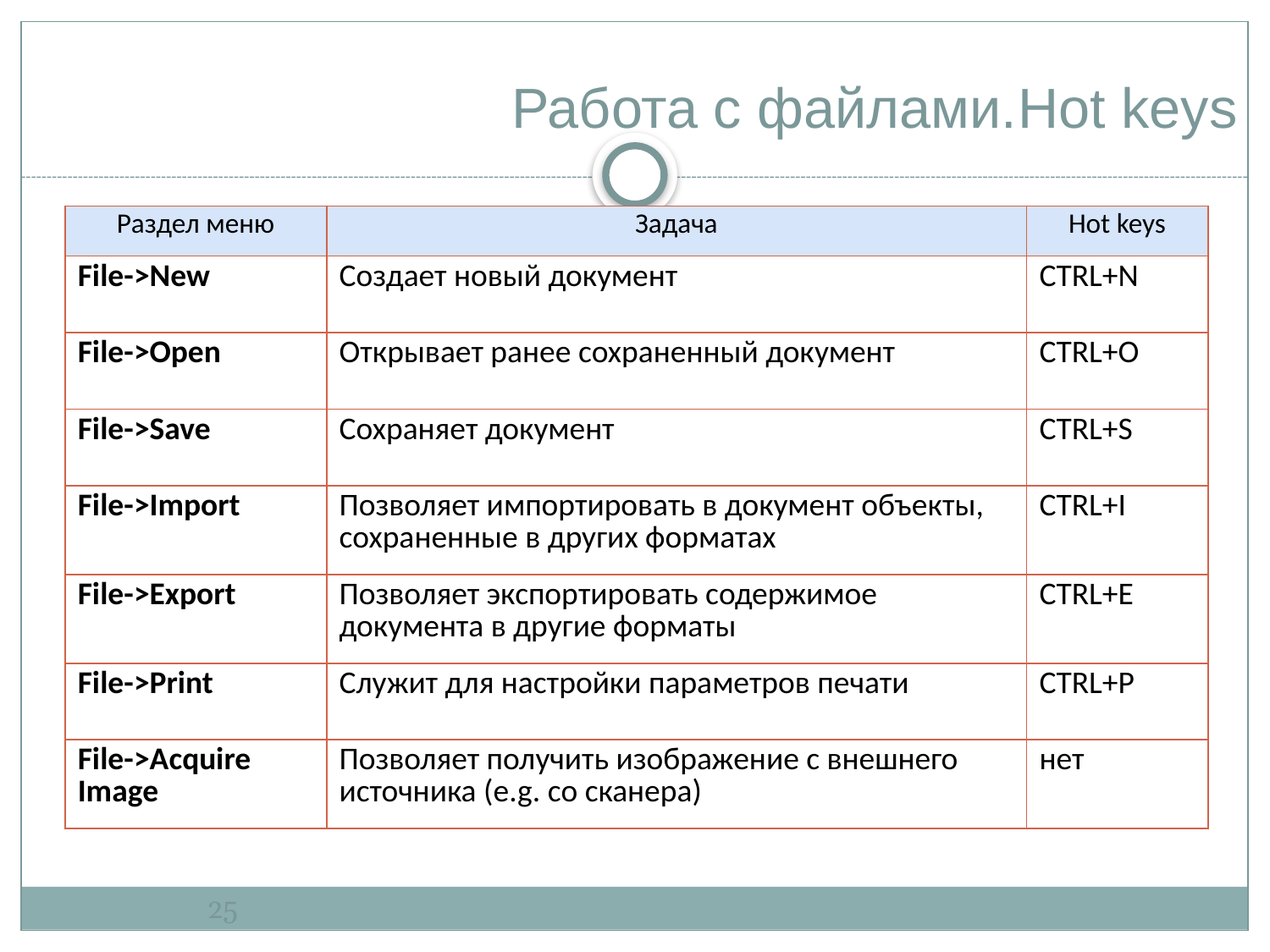

# Работа с файлами.Hot keys
| Раздел меню | Задача | Hot keys |
| --- | --- | --- |
| File->New | Создает новый документ | CTRL+N |
| File->Open | Открывает ранее сохраненный документ | CTRL+O |
| File->Save | Сохраняет документ | CTRL+S |
| File->Import | Позволяет импортировать в документ объекты, сохраненные в других форматах | CTRL+I |
| File->Export | Позволяет экспортировать содержимое документа в другие форматы | CTRL+E |
| File->Print | Служит для настройки параметров печати | CTRL+P |
| File->Aсquire Image | Позволяет получить изображение с внешнего источника (e.g. со сканера) | нет |
25